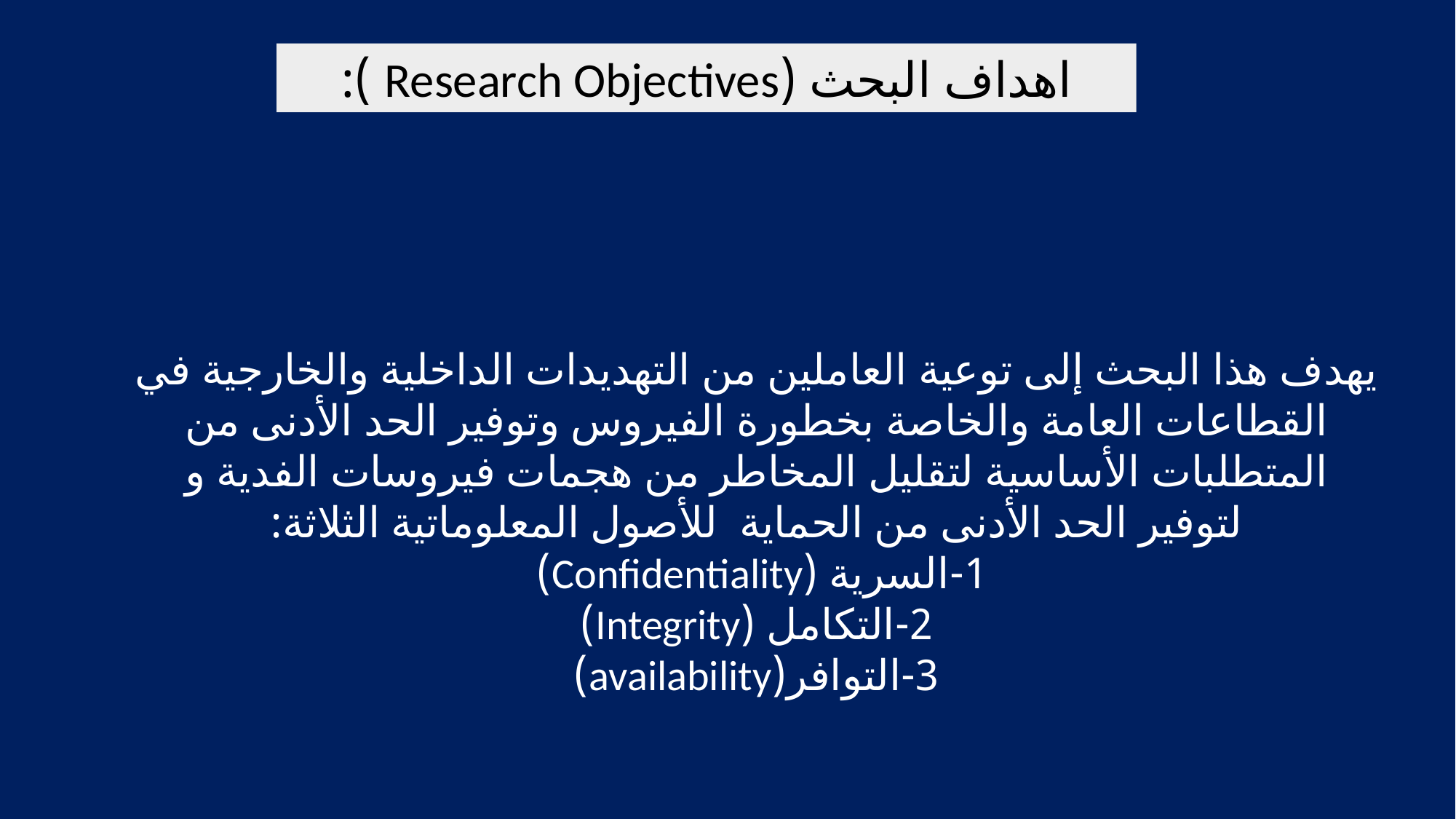

اهداف البحث (Research Objectives ):
يهدف هذا البحث إلى توعية العاملين من التهديدات الداخلية والخارجية في القطاعات العامة والخاصة بخطورة الفيروس وتوفير الحد الأدنى من المتطلبات الأساسية لتقليل المخاطر من هجمات فيروسات الفدية و لتوفير الحد الأدنى من الحماية  للأصول المعلوماتية الثلاثة:
1-السرية (Confidentiality)
2-التكامل (Integrity)
3-التوافر(availability)